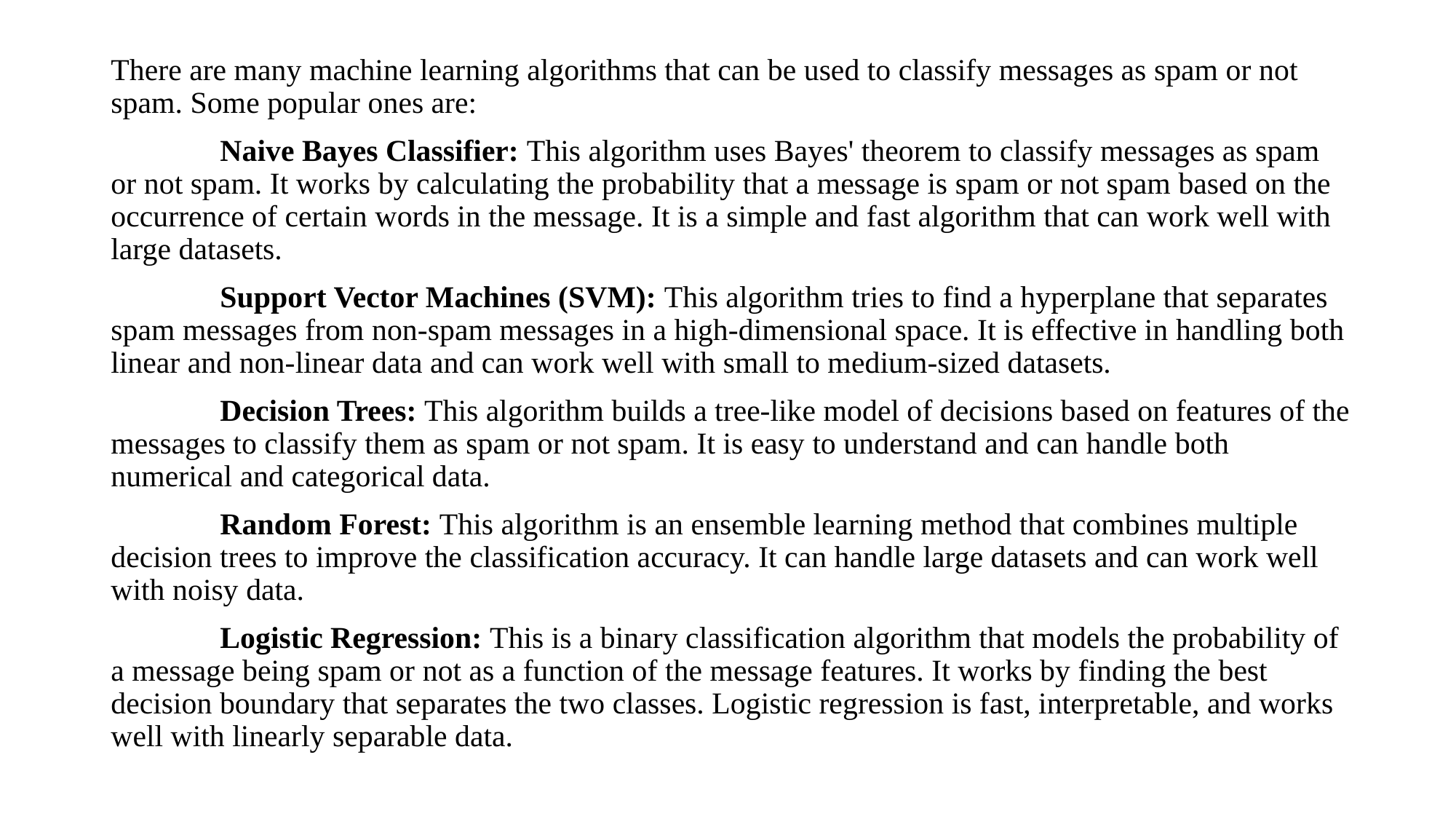

There are many machine learning algorithms that can be used to classify messages as spam or not spam. Some popular ones are:
	Naive Bayes Classifier: This algorithm uses Bayes' theorem to classify messages as spam or not spam. It works by calculating the probability that a message is spam or not spam based on the occurrence of certain words in the message. It is a simple and fast algorithm that can work well with large datasets.
	Support Vector Machines (SVM): This algorithm tries to find a hyperplane that separates spam messages from non-spam messages in a high-dimensional space. It is effective in handling both linear and non-linear data and can work well with small to medium-sized datasets.
	Decision Trees: This algorithm builds a tree-like model of decisions based on features of the messages to classify them as spam or not spam. It is easy to understand and can handle both numerical and categorical data.
	Random Forest: This algorithm is an ensemble learning method that combines multiple decision trees to improve the classification accuracy. It can handle large datasets and can work well with noisy data.
	Logistic Regression: This is a binary classification algorithm that models the probability of a message being spam or not as a function of the message features. It works by finding the best decision boundary that separates the two classes. Logistic regression is fast, interpretable, and works well with linearly separable data.